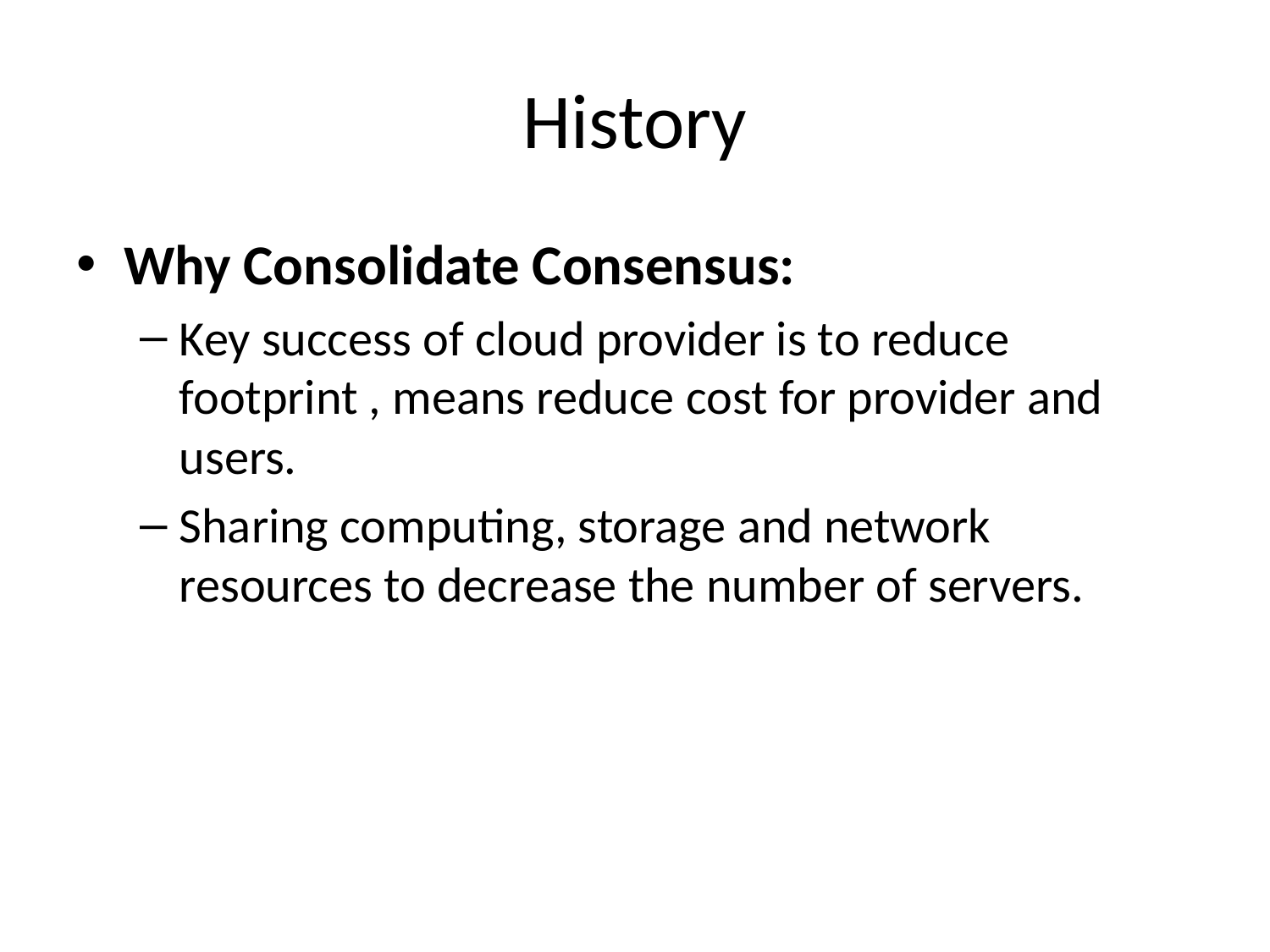

# History
Why Consolidate Consensus:
Key success of cloud provider is to reduce footprint , means reduce cost for provider and users.
Sharing computing, storage and network resources to decrease the number of servers.